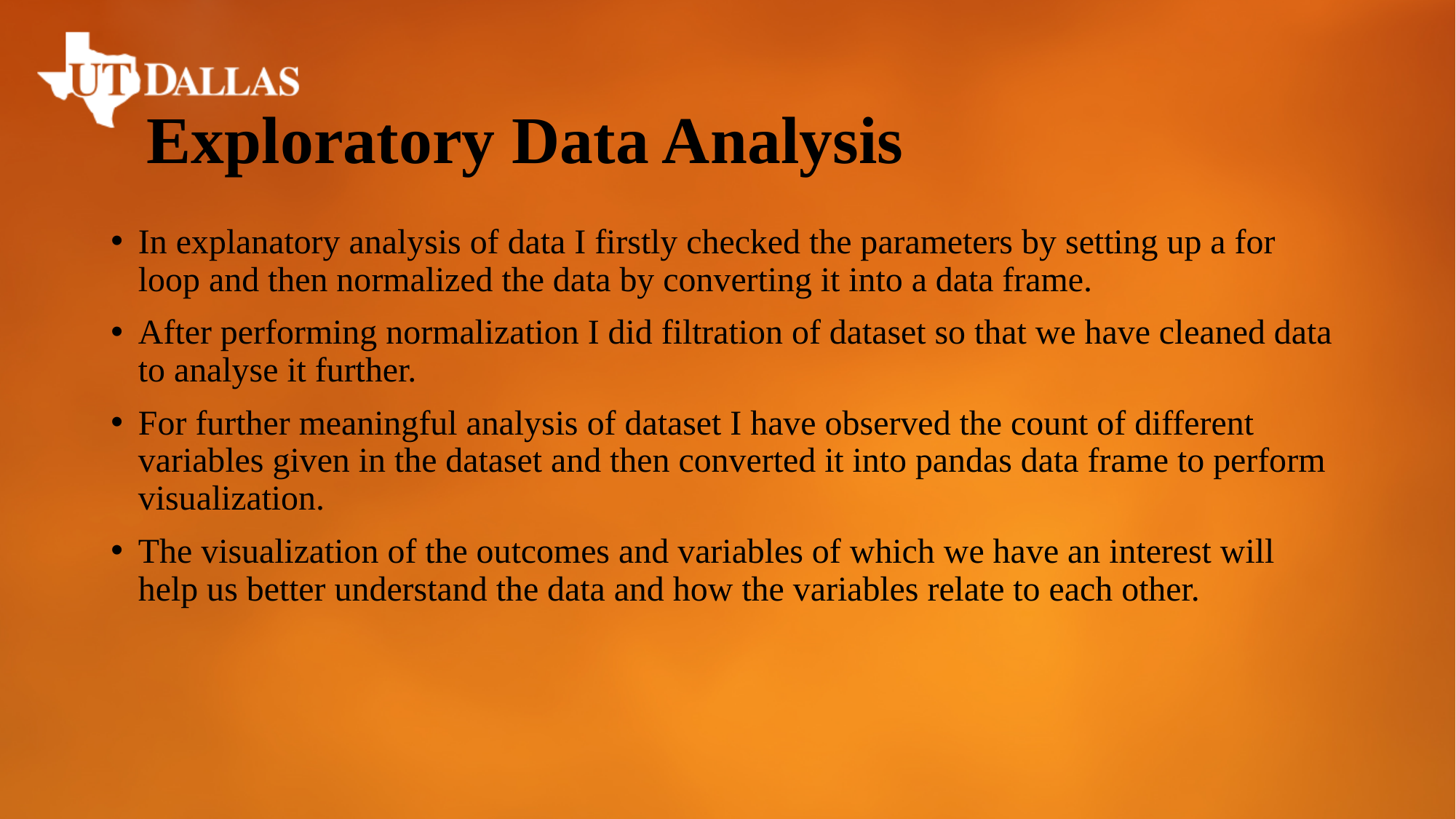

# Exploratory Data Analysis
In explanatory analysis of data I firstly checked the parameters by setting up a for loop and then normalized the data by converting it into a data frame.
After performing normalization I did filtration of dataset so that we have cleaned data to analyse it further.
For further meaningful analysis of dataset I have observed the count of different variables given in the dataset and then converted it into pandas data frame to perform visualization.
The visualization of the outcomes and variables of which we have an interest will help us better understand the data and how the variables relate to each other.